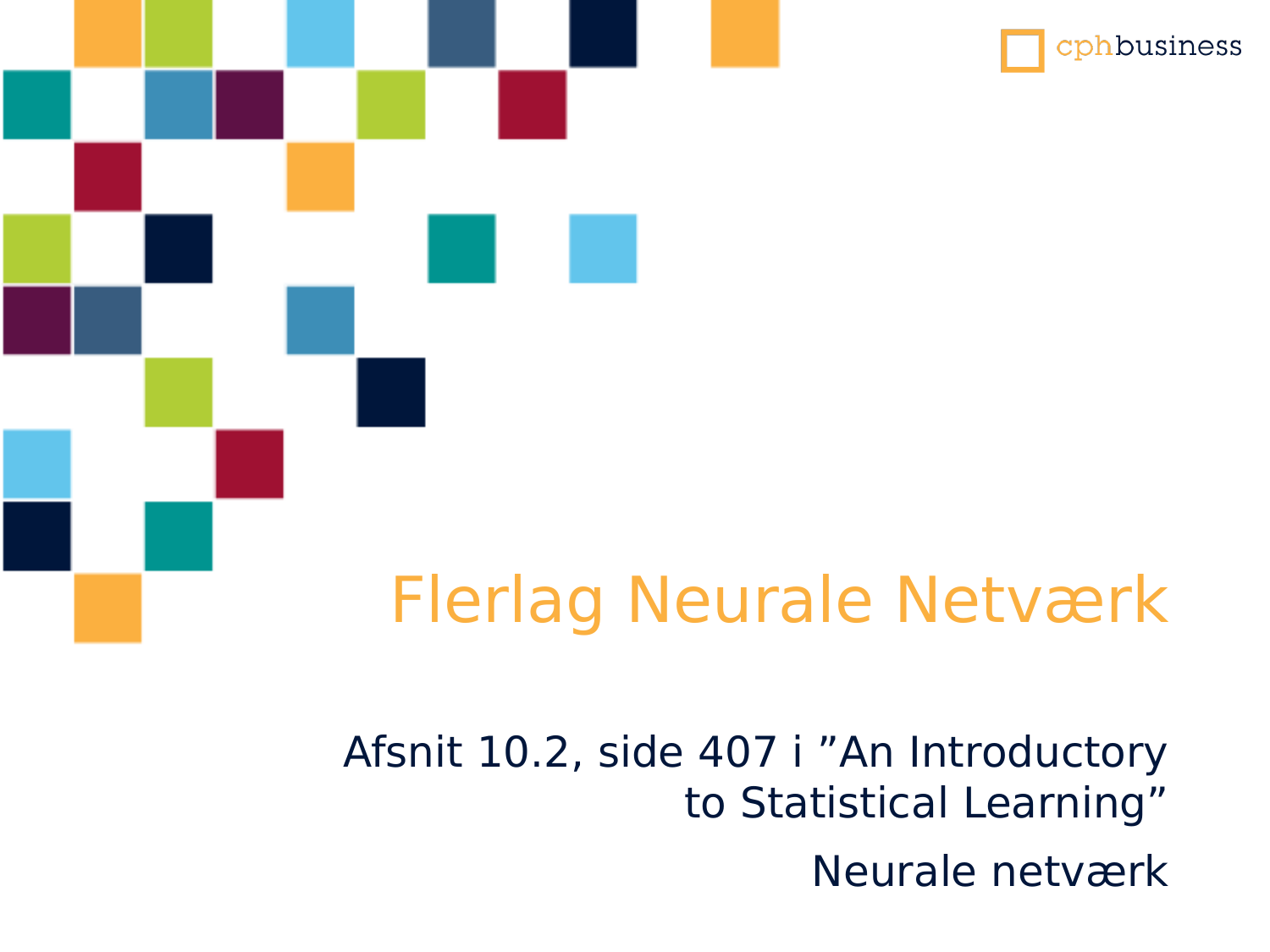

# Flerlag Neurale Netværk
Afsnit 10.2, side 407 i ”An Introductory to Statistical Learning”
Neurale netværk